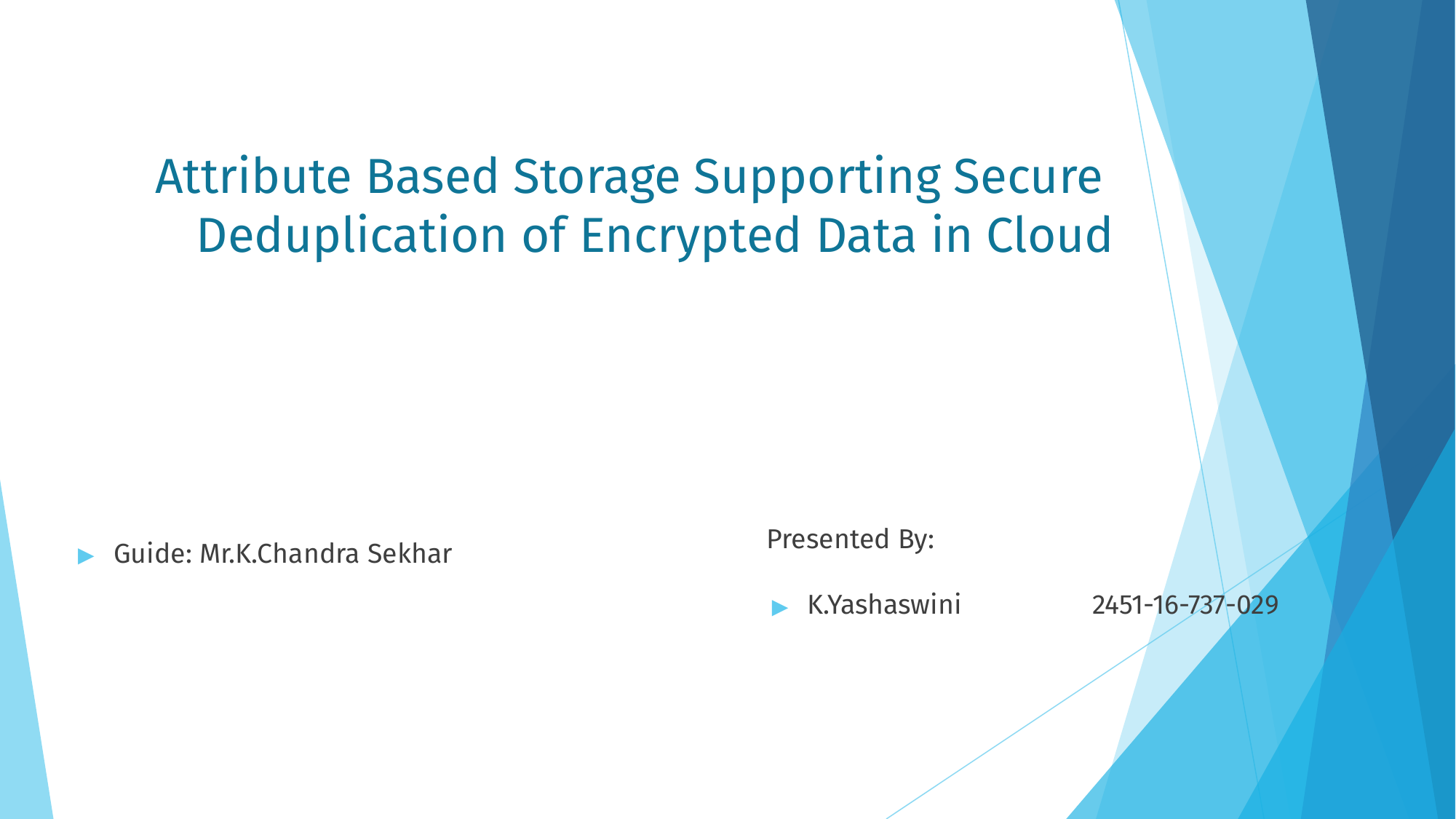

# Attribute Based Storage Supporting Secure           Deduplication of Encrypted Data in Cloud
Presented By:

K.Yashaswini                  2451-16-737-029

Guide: Mr.K.Chandra Sekhar